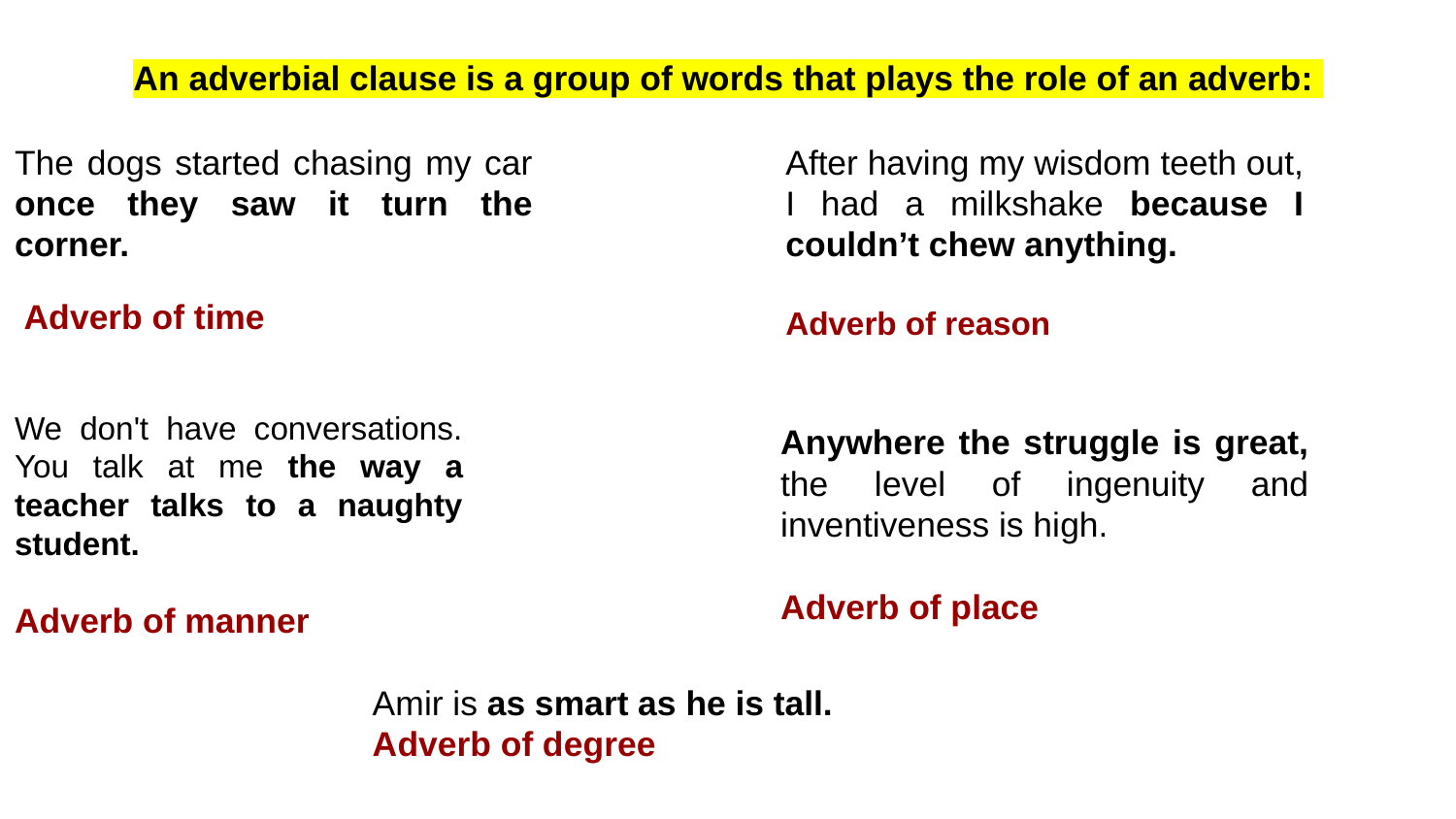

An adverbial clause is a group of words that plays the role of an adverb:
The dogs started chasing my car once they saw it turn the corner.

 Adverb of time
After having my wisdom teeth out, I had a milkshake because I couldn’t chew anything.

Adverb of reason

We don't have conversations. You talk at me the way a teacher talks to a naughty student.

Adverb of manner
Anywhere the struggle is great, the level of ingenuity and inventiveness is high.

Adverb of place
Amir is as smart as he is tall.
Adverb of degree